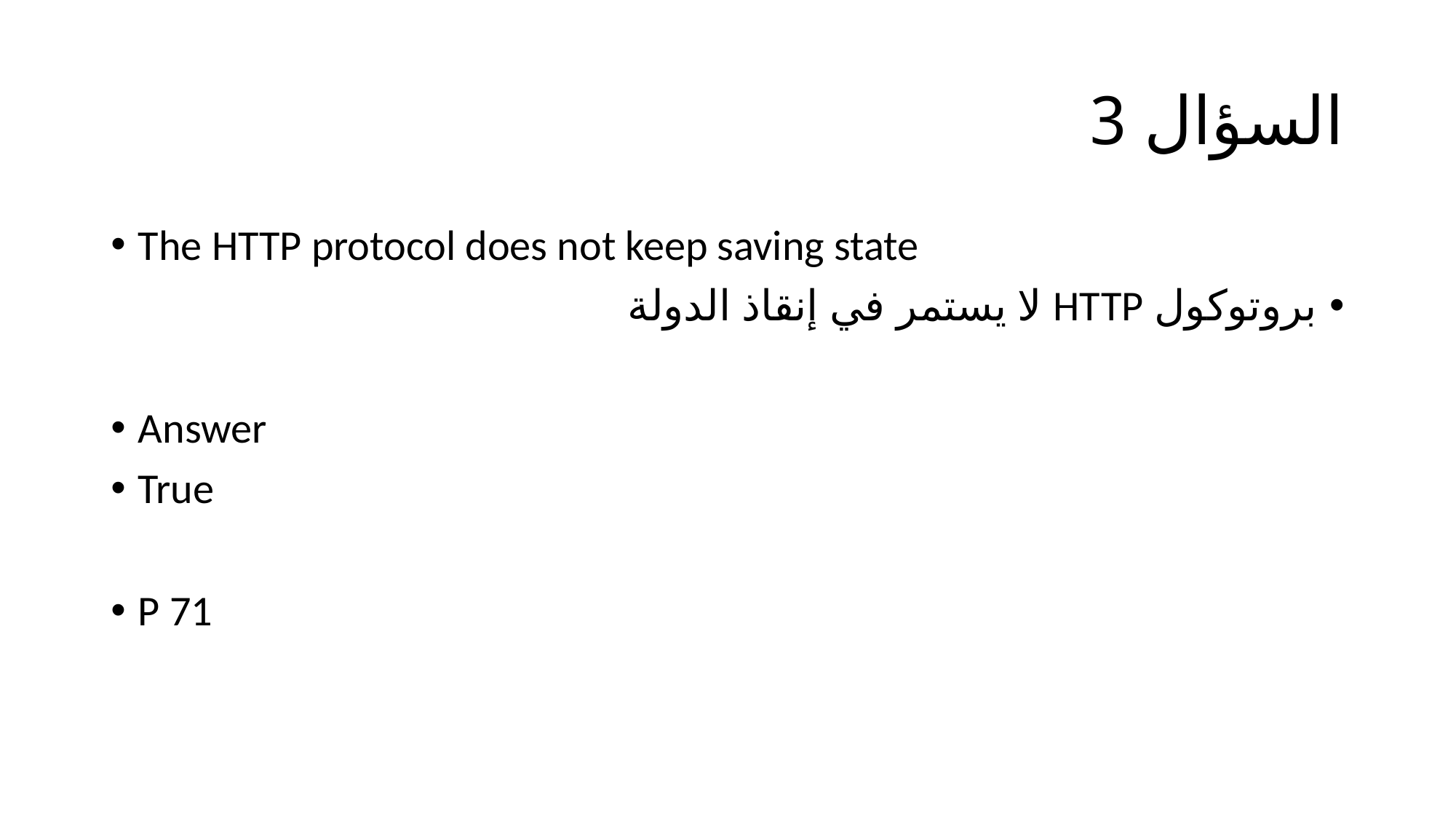

# السؤال 3
The HTTP protocol does not keep saving state
بروتوكول HTTP لا يستمر في إنقاذ الدولة

Answer
True

P 71